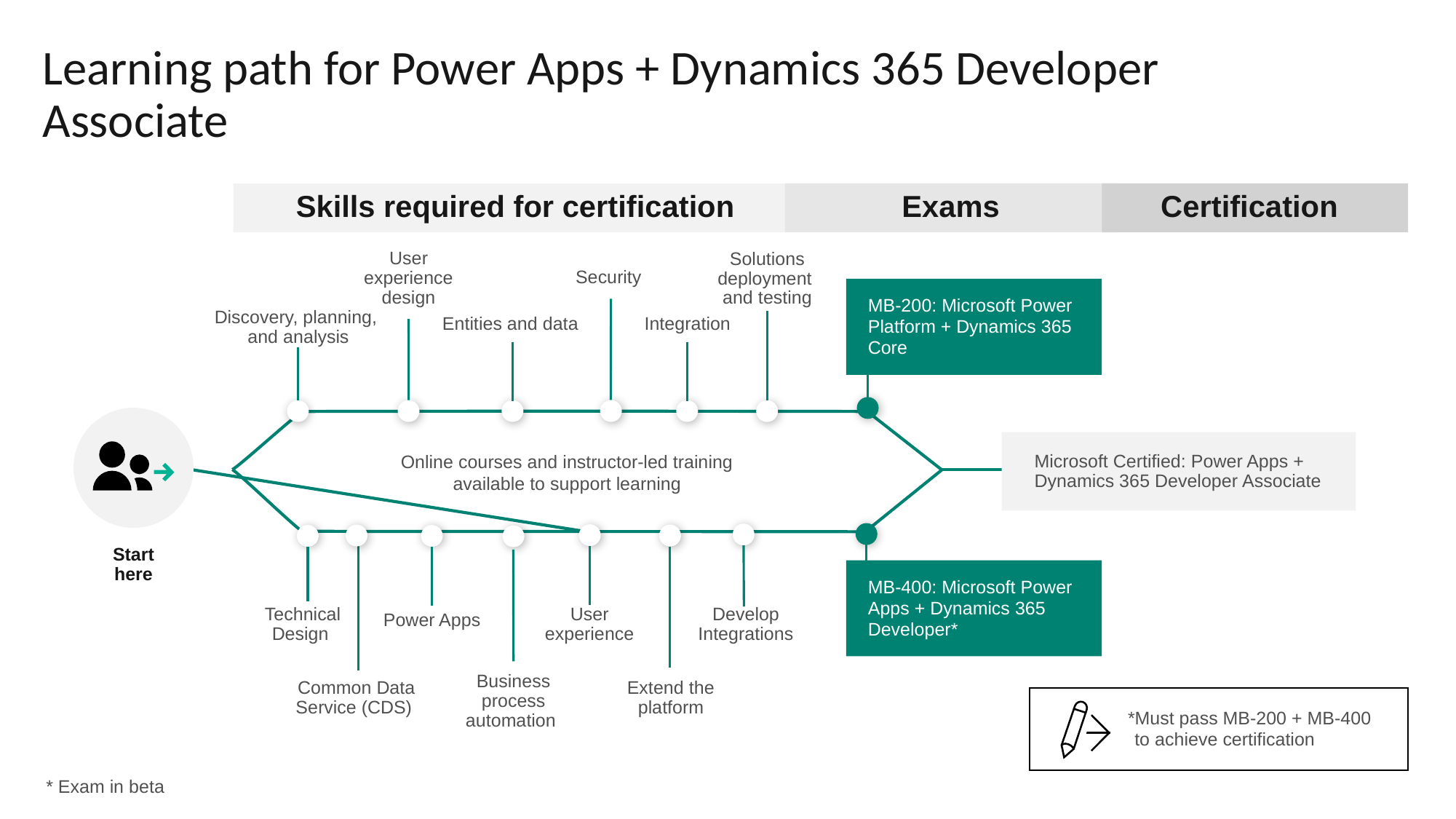

# Learning path for Power Apps + Dynamics 365 Developer​ Associate

Skills required for certification
Exams
Certification
User experience design

Solutions deployment
and testing

Security

MB-200: Microsoft Power Platform + Dynamics 365 Core

Discovery, planning,
and analysis

Integration

Entities and data

Microsoft Certified: Power Apps + Dynamics 365 Developer​ Associate
Online courses and instructor-led training available to support learning

MB-400: Microsoft Power Apps + Dynamics 365 Developer*

Develop Integrations

User experience

Common Data Service (CDS)

Extend the platform

Technical Design

Power Apps

Business process automation
Start here
*Must pass MB-200 + MB-400
to achieve certification

Skills required for certification
Exams
* Exam in beta